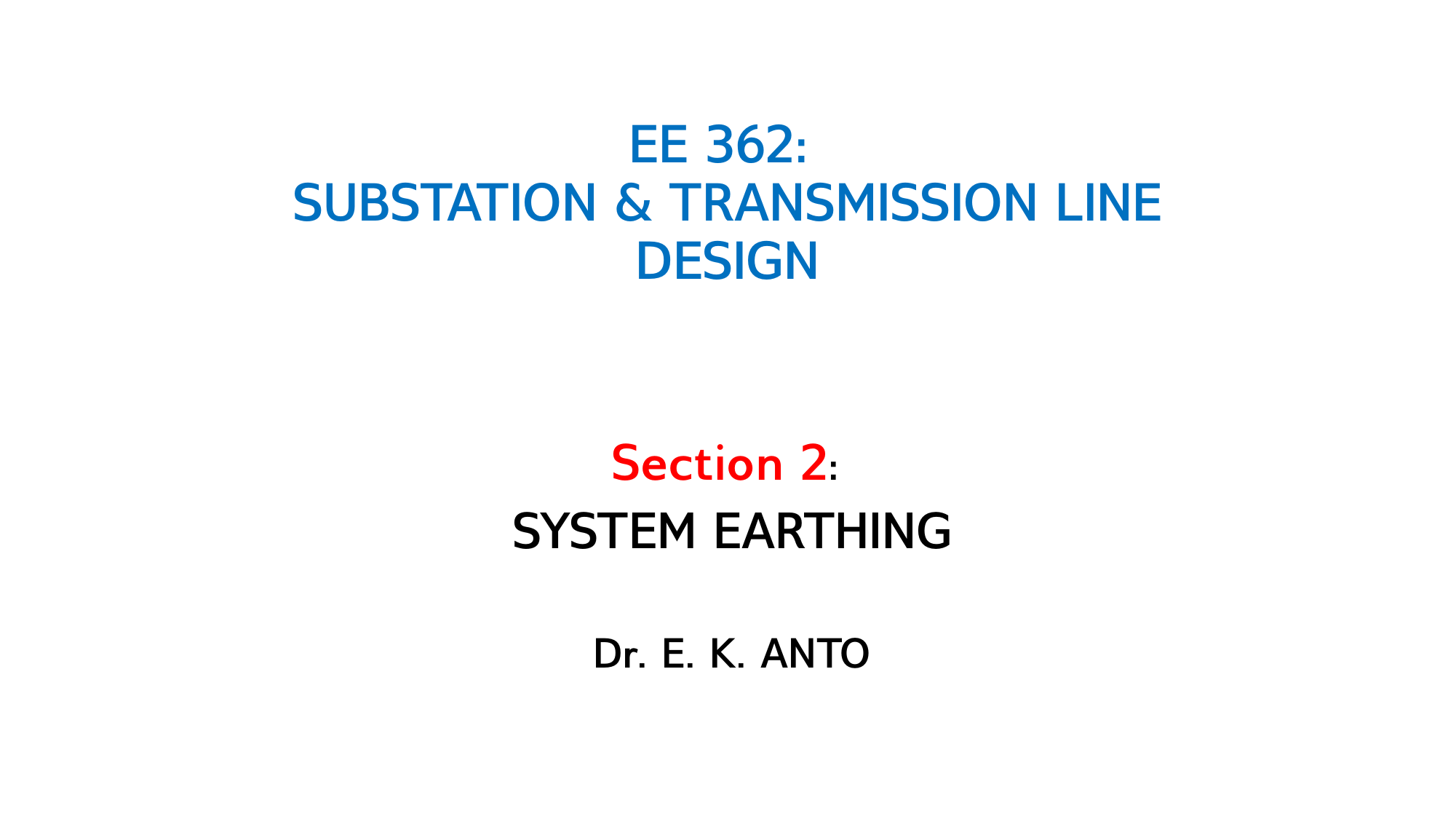

# EE 362: SUBSTATION & TRANSMISSION LINE DESIGN
Section 2:
SYSTEM EARTHING

Dr. E. K. ANTO